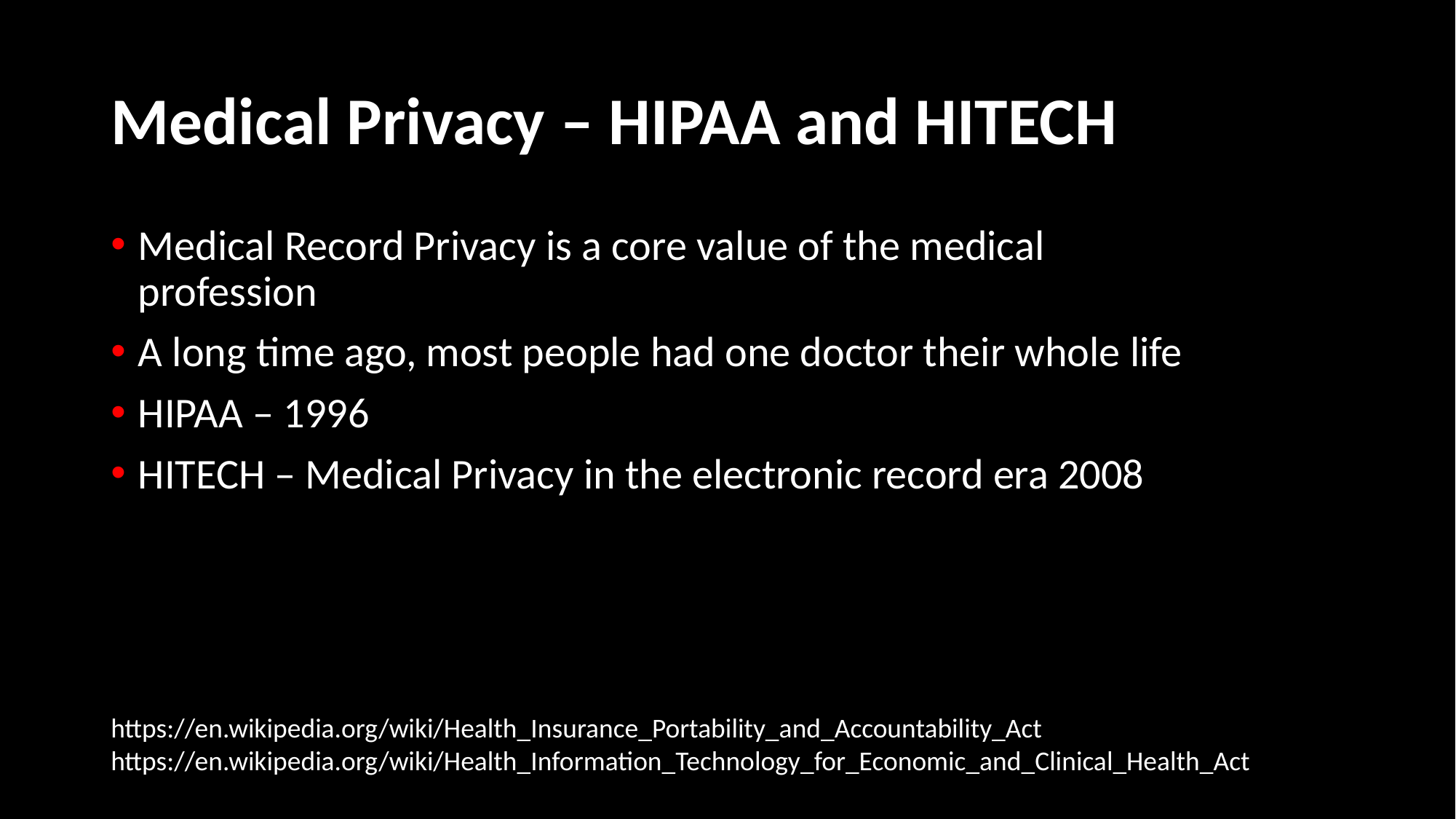

# Medical Privacy – HIPAA and HITECH
Medical Record Privacy is a core value of the medical profession
A long time ago, most people had one doctor their whole life
HIPAA – 1996
HITECH – Medical Privacy in the electronic record era 2008

https://en.wikipedia.org/wiki/Health_Insurance_Portability_and_Accountability_Act
https://en.wikipedia.org/wiki/Health_Information_Technology_for_Economic_and_Clinical_Health_Act